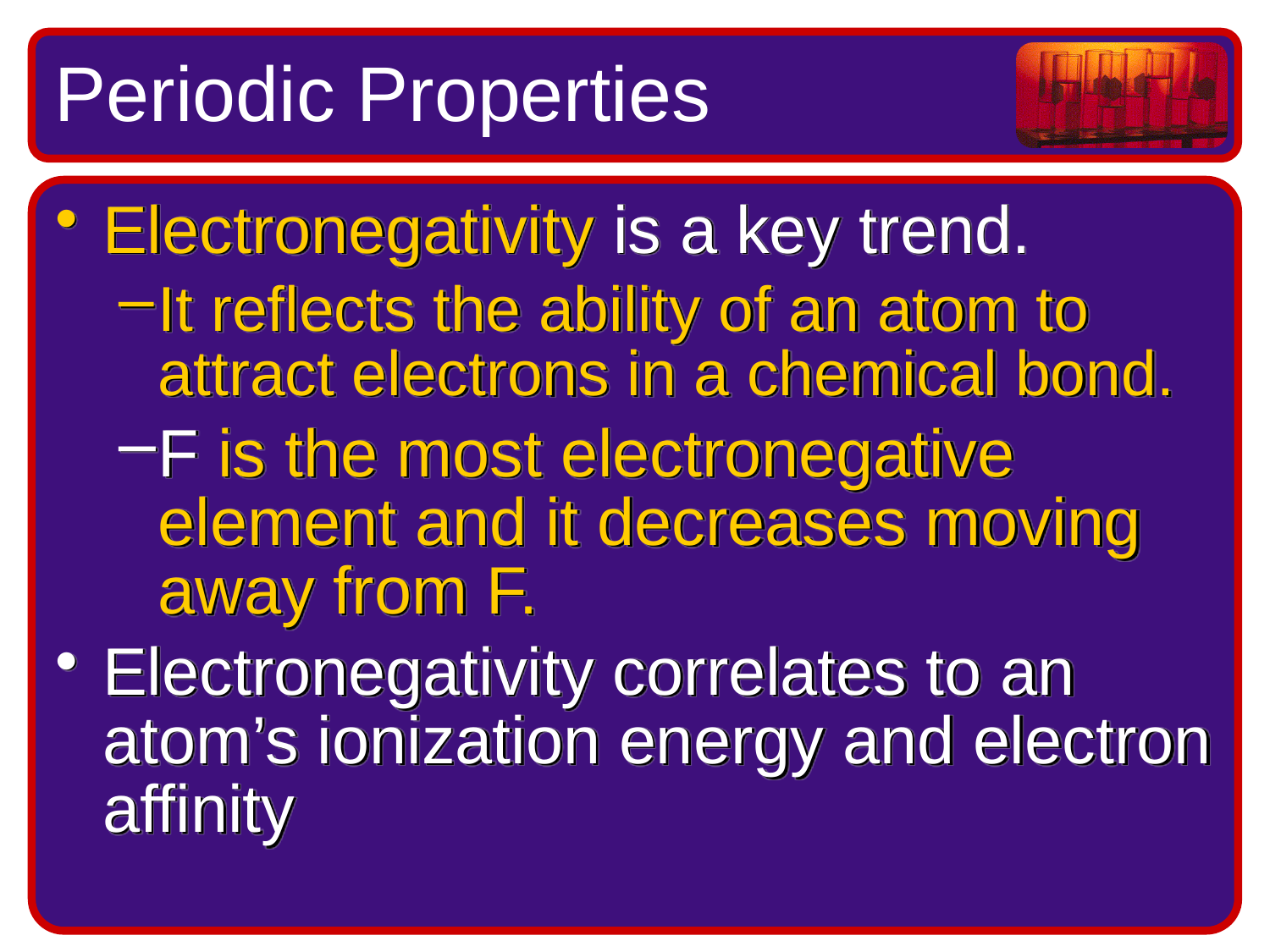

Periodic Properties
Electronegativity is a key trend.
It reflects the ability of an atom to attract electrons in a chemical bond.
F is the most electronegative element and it decreases moving away from F.
Electronegativity correlates to an atom’s ionization energy and electron affinity